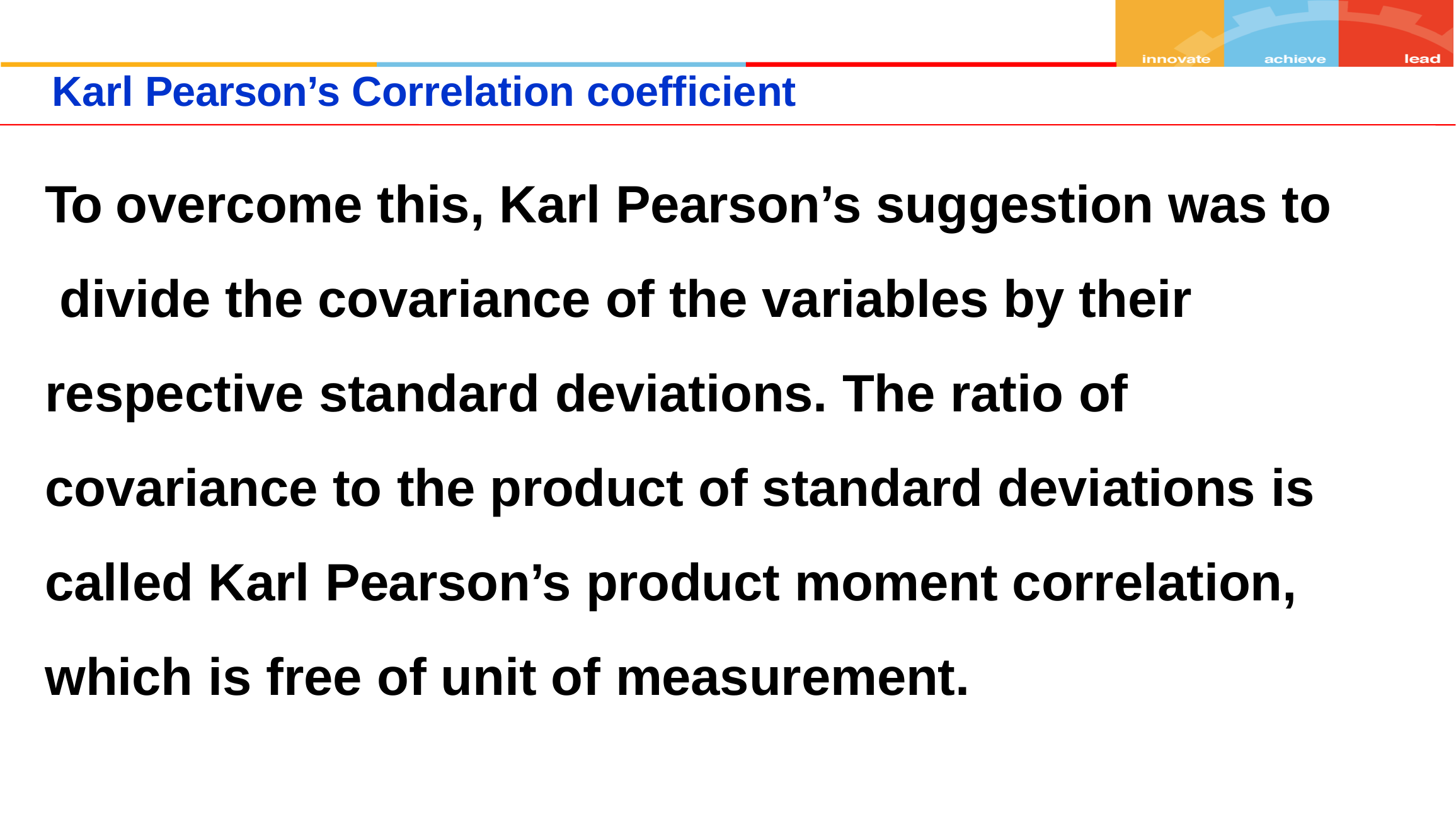

Karl Pearson’s Correlation coefficient

To overcome this, Karl Pearson’s suggestion was to  divide the covariance of the variables by their  respective standard deviations. The ratio of  covariance to the product of standard deviations is  called Karl Pearson’s product moment correlation,  which is free of unit of measurement.
|